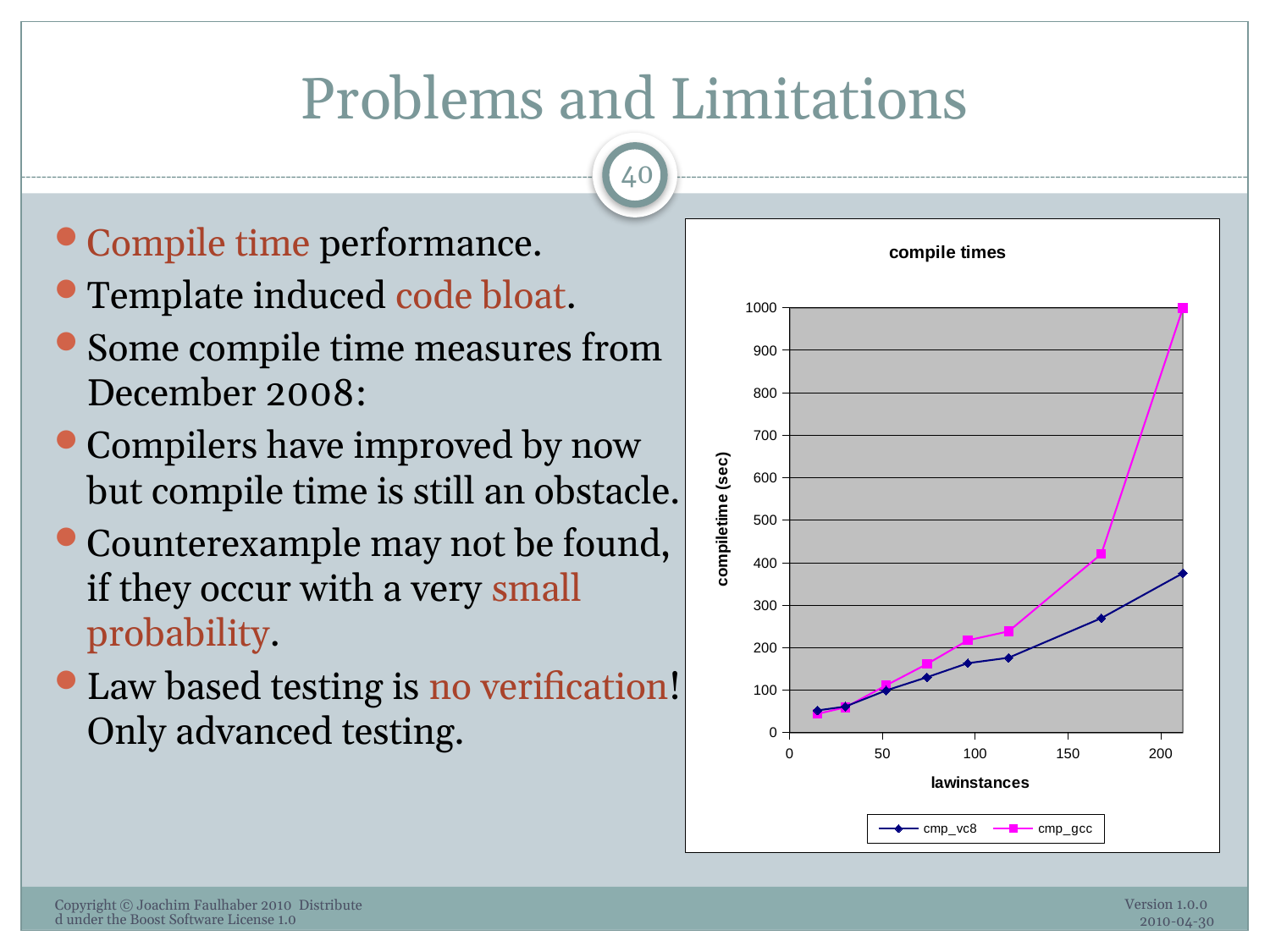

# Problems and Limitations
40
Compile time performance.
Template induced code bloat.
Some compile time measures from December 2008:
Compilers have improved by now but compile time is still an obstacle.
Counterexample may not be found, if they occur with a very small probability.
Law based testing is no verification! Only advanced testing.

### Chart: compile times

| Category | cmp_vc8 | cmp_gcc |
|---|---|---|
Version 1.0.0   2010-04-30
Copyright © Joachim Faulhaber 2010  Distributed under the Boost Software License 1.0